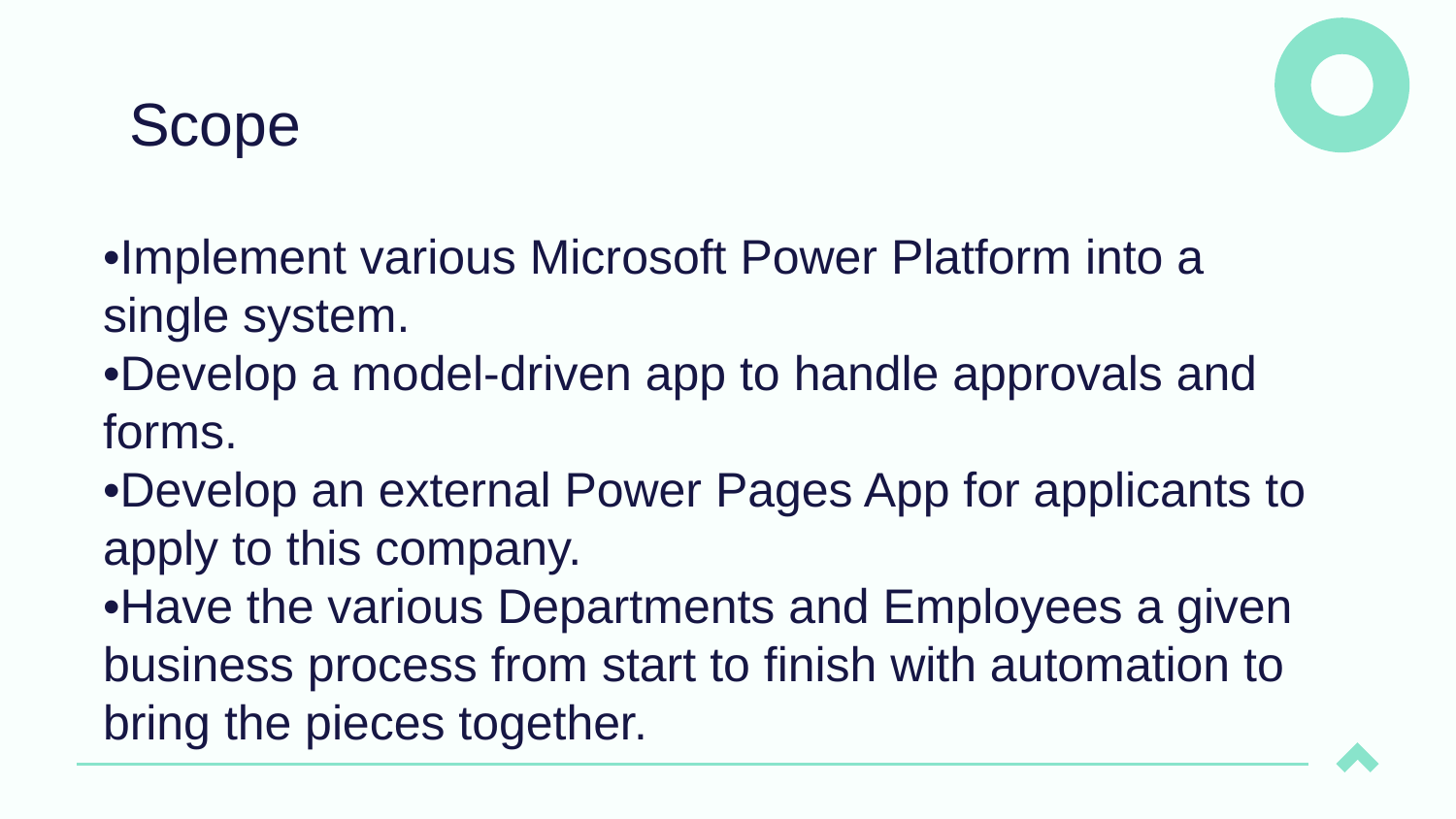

# Scope
•Implement various Microsoft Power Platform into a single system.
•Develop a model-driven app to handle approvals and forms.
•Develop an external Power Pages App for applicants to apply to this company.
•Have the various Departments and Employees a given business process from start to finish with automation to bring the pieces together.